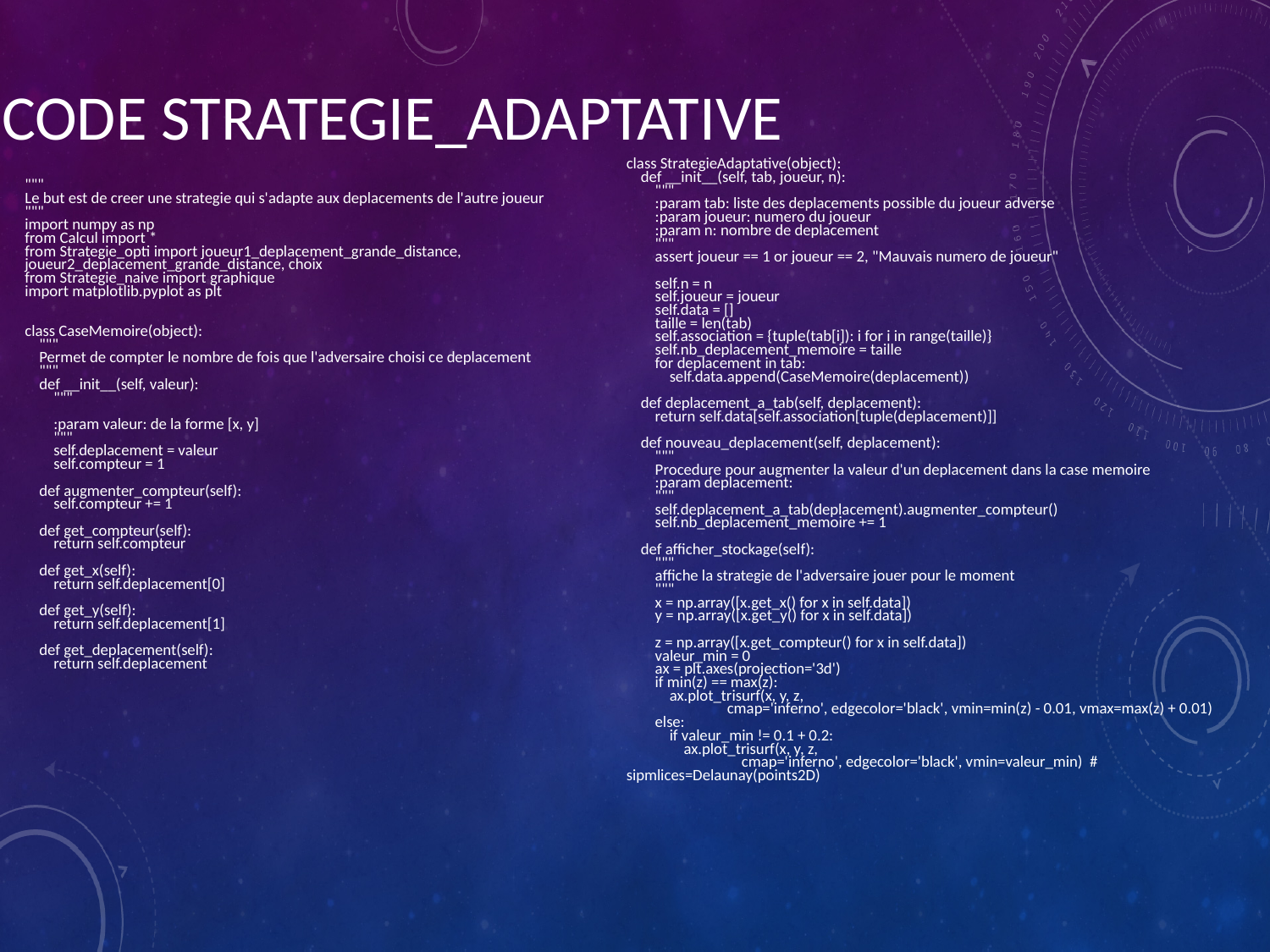

# Code Strategie_adaptative
class StrategieAdaptative(object):
    def __init__(self, tab, joueur, n):
        """
        :param tab: liste des deplacements possible du joueur adverse
        :param joueur: numero du joueur
        :param n: nombre de deplacement
        """
        assert joueur == 1 or joueur == 2, "Mauvais numero de joueur"

        self.n = n
        self.joueur = joueur
        self.data = []
        taille = len(tab)
        self.association = {tuple(tab[i]): i for i in range(taille)}
        self.nb_deplacement_memoire = taille
        for deplacement in tab:
            self.data.append(CaseMemoire(deplacement))

    def deplacement_a_tab(self, deplacement):
        return self.data[self.association[tuple(deplacement)]]

    def nouveau_deplacement(self, deplacement):
        """
        Procedure pour augmenter la valeur d'un deplacement dans la case memoire
        :param deplacement:
        """
        self.deplacement_a_tab(deplacement).augmenter_compteur()
        self.nb_deplacement_memoire += 1

    def afficher_stockage(self):
        """
        affiche la strategie de l'adversaire jouer pour le moment
        """
        x = np.array([x.get_x() for x in self.data])
        y = np.array([x.get_y() for x in self.data])

        z = np.array([x.get_compteur() for x in self.data])
        valeur_min = 0
        ax = plt.axes(projection='3d')
        if min(z) == max(z):
            ax.plot_trisurf(x, y, z,
                            cmap='inferno', edgecolor='black', vmin=min(z) - 0.01, vmax=max(z) + 0.01)
        else:
            if valeur_min != 0.1 + 0.2:
                ax.plot_trisurf(x, y, z,
                                cmap='inferno', edgecolor='black', vmin=valeur_min)  # sipmlices=Delaunay(points2D)

"""
Le but est de creer une strategie qui s'adapte aux deplacements de l'autre joueur
"""
import numpy as np
from Calcul import *
from Strategie_opti import joueur1_deplacement_grande_distance, joueur2_deplacement_grande_distance, choix
from Strategie_naive import graphique
import matplotlib.pyplot as plt

class CaseMemoire(object):
    """
    Permet de compter le nombre de fois que l'adversaire choisi ce deplacement
    """
    def __init__(self, valeur):
        """

        :param valeur: de la forme [x, y]
        """
        self.deplacement = valeur
        self.compteur = 1

    def augmenter_compteur(self):
        self.compteur += 1

    def get_compteur(self):
        return self.compteur

    def get_x(self):
        return self.deplacement[0]

    def get_y(self):
        return self.deplacement[1]

    def get_deplacement(self):
        return self.deplacement

34